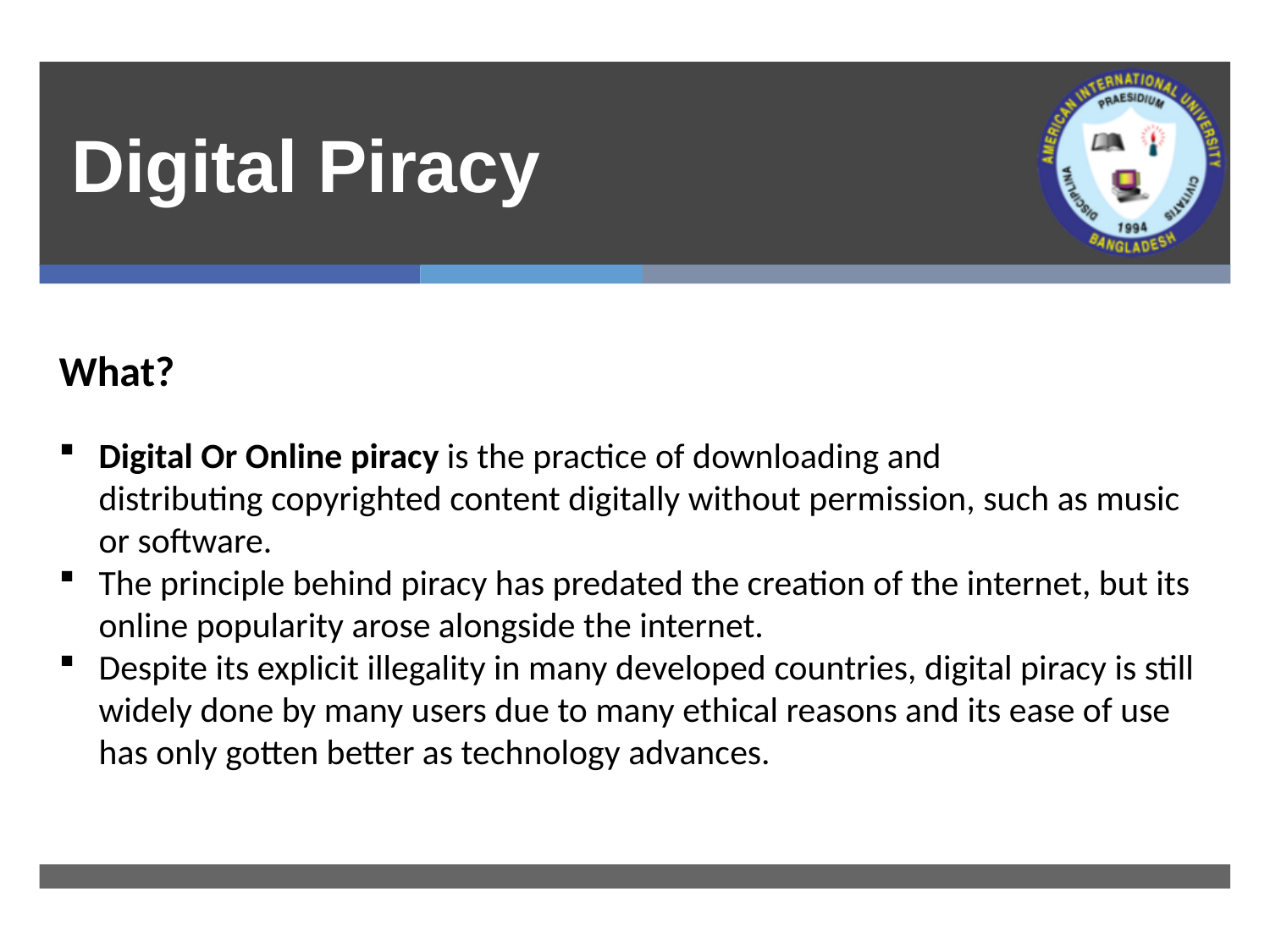

# Digital Piracy

What?

Digital Or Online piracy is the practice of downloading and distributing copyrighted content digitally without permission, such as music or software.
The principle behind piracy has predated the creation of the internet, but its online popularity arose alongside the internet.
Despite its explicit illegality in many developed countries, digital piracy is still widely done by many users due to many ethical reasons and its ease of use has only gotten better as technology advances.